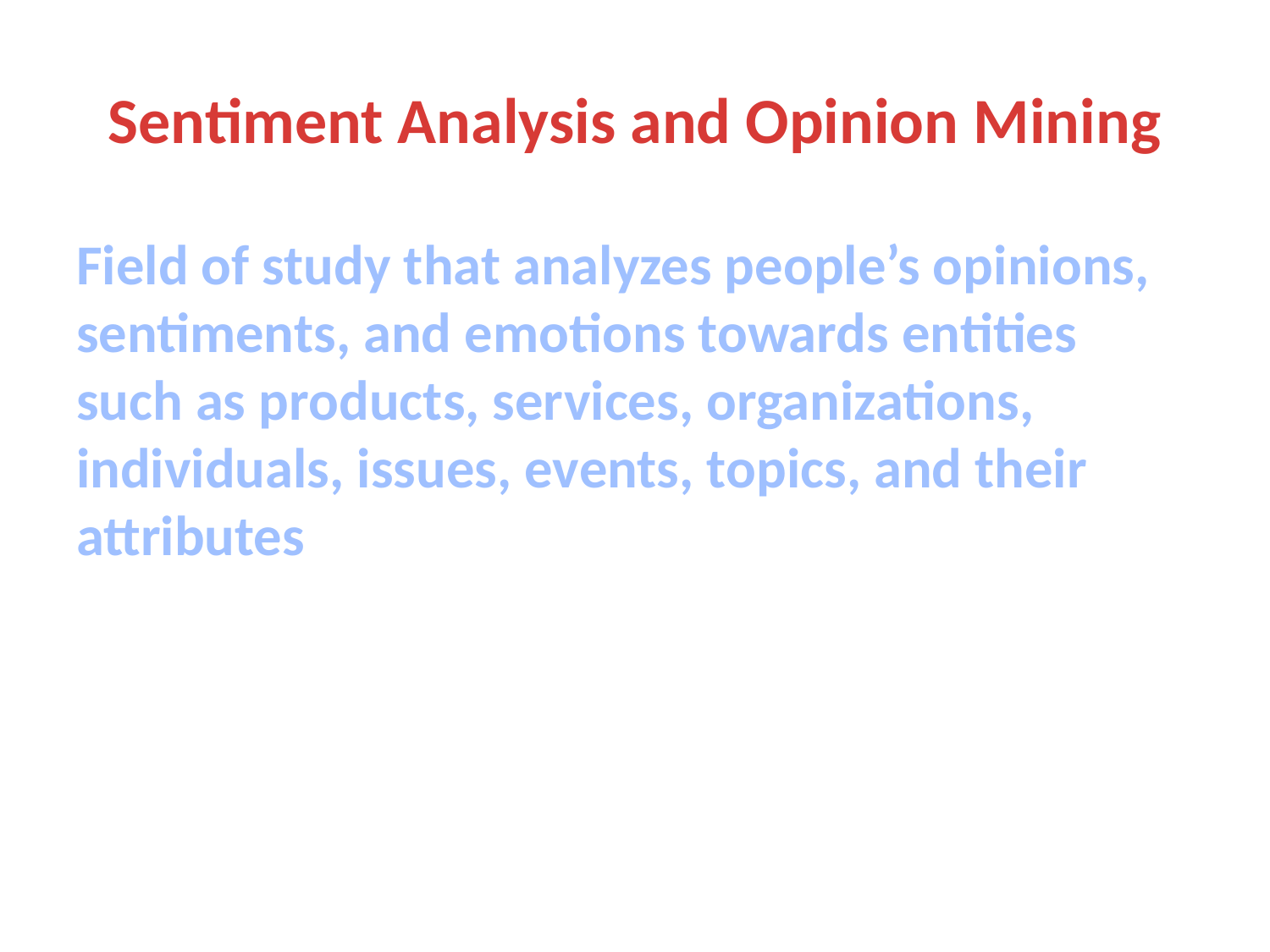

# Sentiment Analysis and Opinion Mining
Field of study that analyzes people’s opinions, sentiments, and emotions towards entities such as products, services, organizations, individuals, issues, events, topics, and their attributes